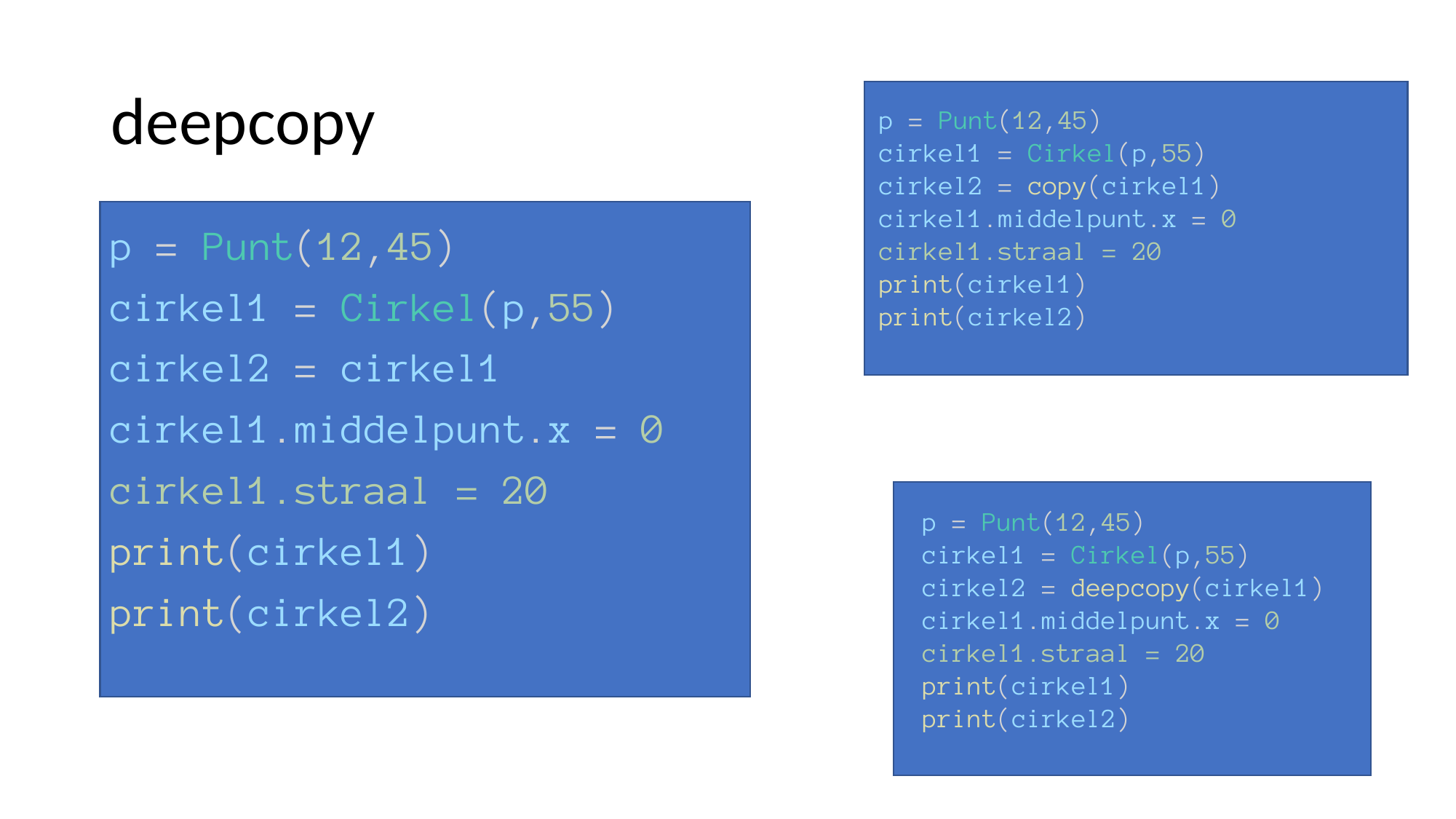

# deepcopy

p = Punt(12,45)
cirkel1 = Cirkel(p,55)
cirkel2 = copy(cirkel1)
cirkel1.middelpunt.x = 0
cirkel1.straal = 20
print(cirkel1)
print(cirkel2)

p = Punt(12,45)
cirkel1 = Cirkel(p,55)
cirkel2 = cirkel1
cirkel1.middelpunt.x = 0
cirkel1.straal = 20
print(cirkel1)
print(cirkel2)

p = Punt(12,45)
cirkel1 = Cirkel(p,55)
cirkel2 = deepcopy(cirkel1)
cirkel1.middelpunt.x = 0
cirkel1.straal = 20
print(cirkel1)
print(cirkel2)